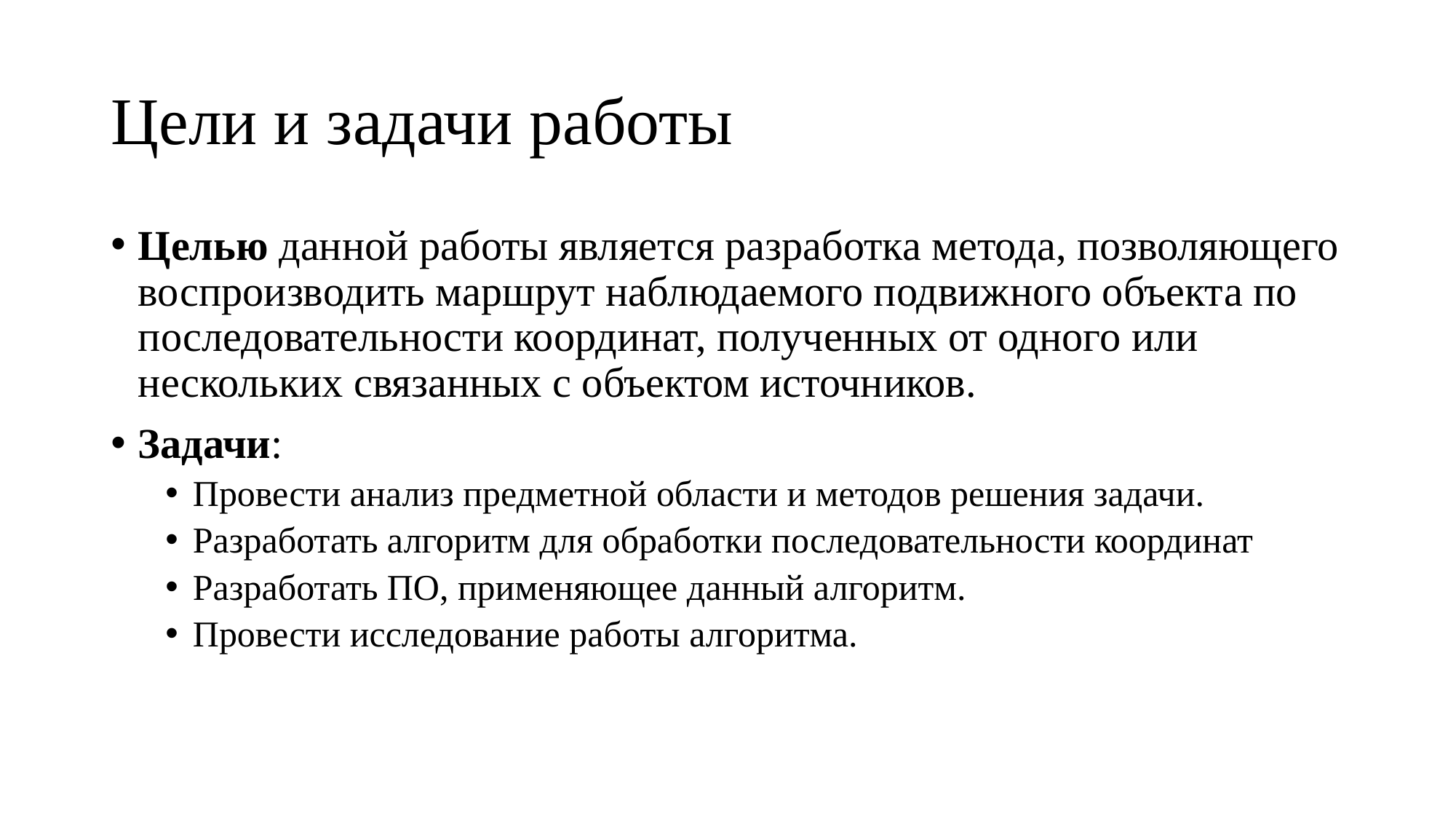

# Цели и задачи работы
Целью данной работы является разработка метода, позволяющего воспроизводить маршрут наблюдаемого подвижного объекта по последовательности координат, полученных от одного или нескольких связанных с объектом источников.
Задачи:
Провести анализ предметной области и методов решения задачи.
Разработать алгоритм для обработки последовательности координат
Разработать ПО, применяющее данный алгоритм.
Провести исследование работы алгоритма.